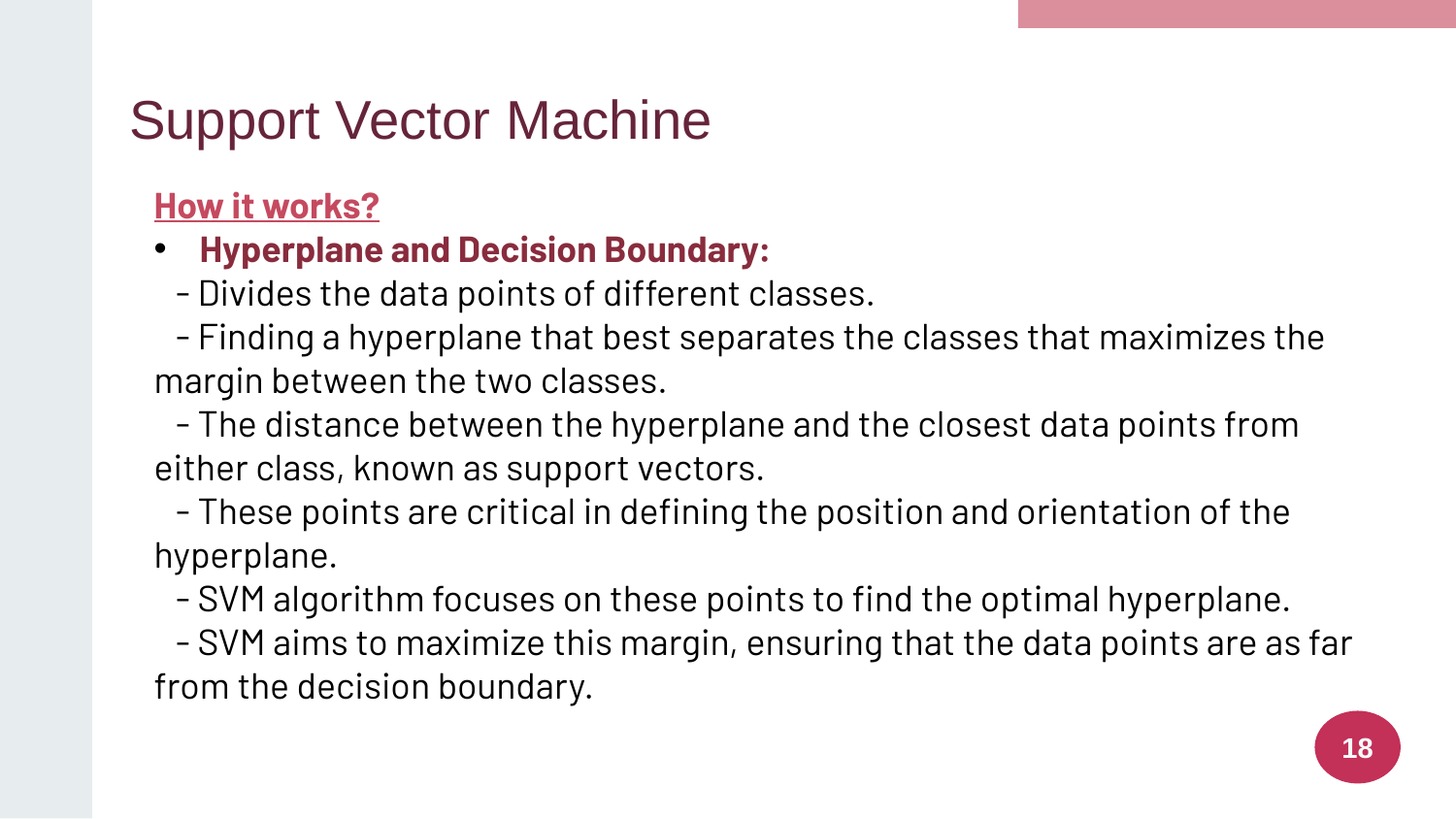

# Support Vector Machine
How it works?
Hyperplane and Decision Boundary:
   - Divides the data points of different classes.
   - Finding a hyperplane that best separates the classes that maximizes the margin between the two classes.
   - The distance between the hyperplane and the closest data points from either class, known as support vectors.
   - These points are critical in defining the position and orientation of the hyperplane.
   - SVM algorithm focuses on these points to find the optimal hyperplane.
   - SVM aims to maximize this margin, ensuring that the data points are as far from the decision boundary.
18